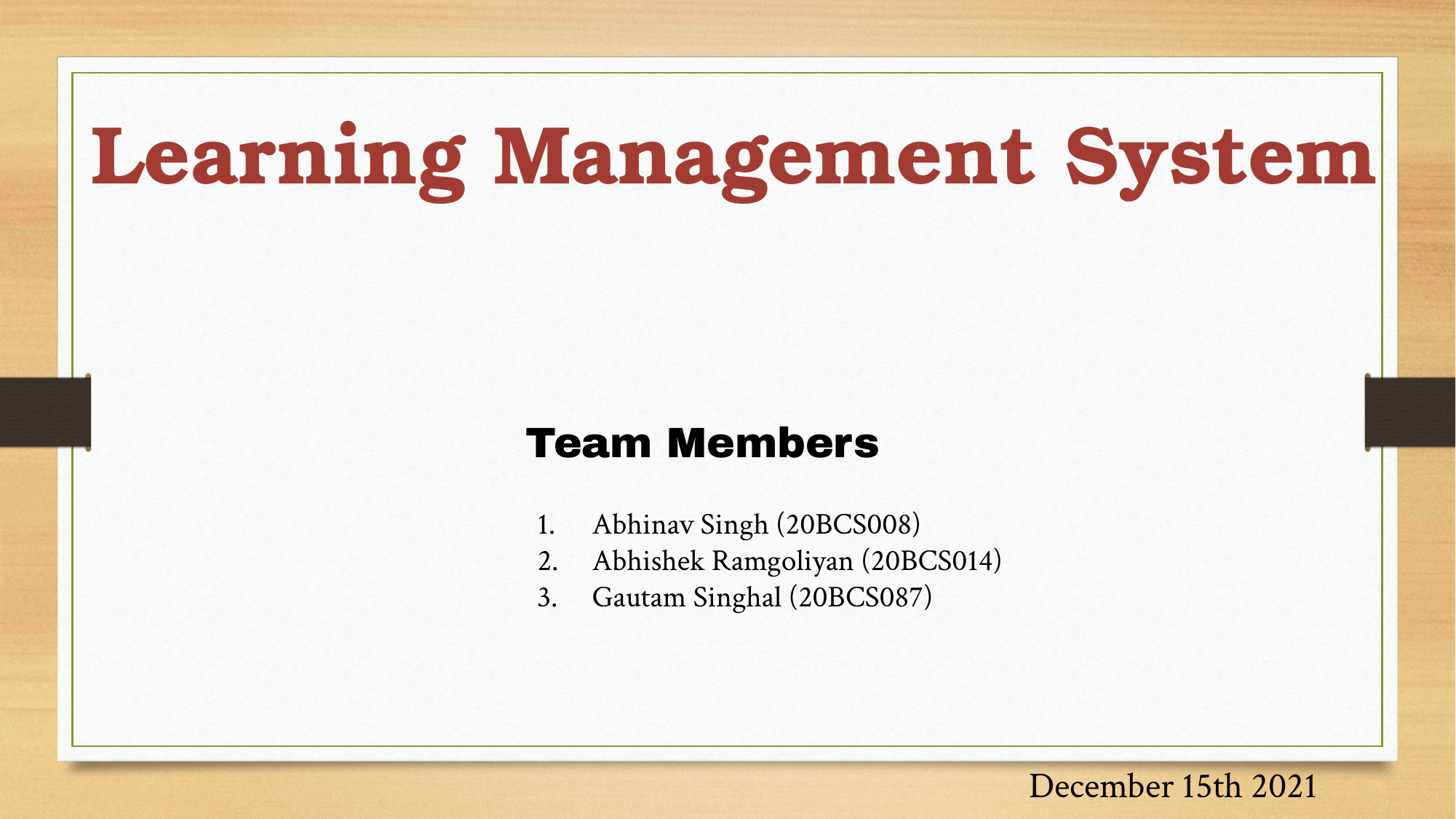

Learning Management System
Team Members
Abhinav Singh (20BCS008)
Abhishek Ramgoliyan (20BCS014)
Gautam Singhal (20BCS087)
December 15th 2021